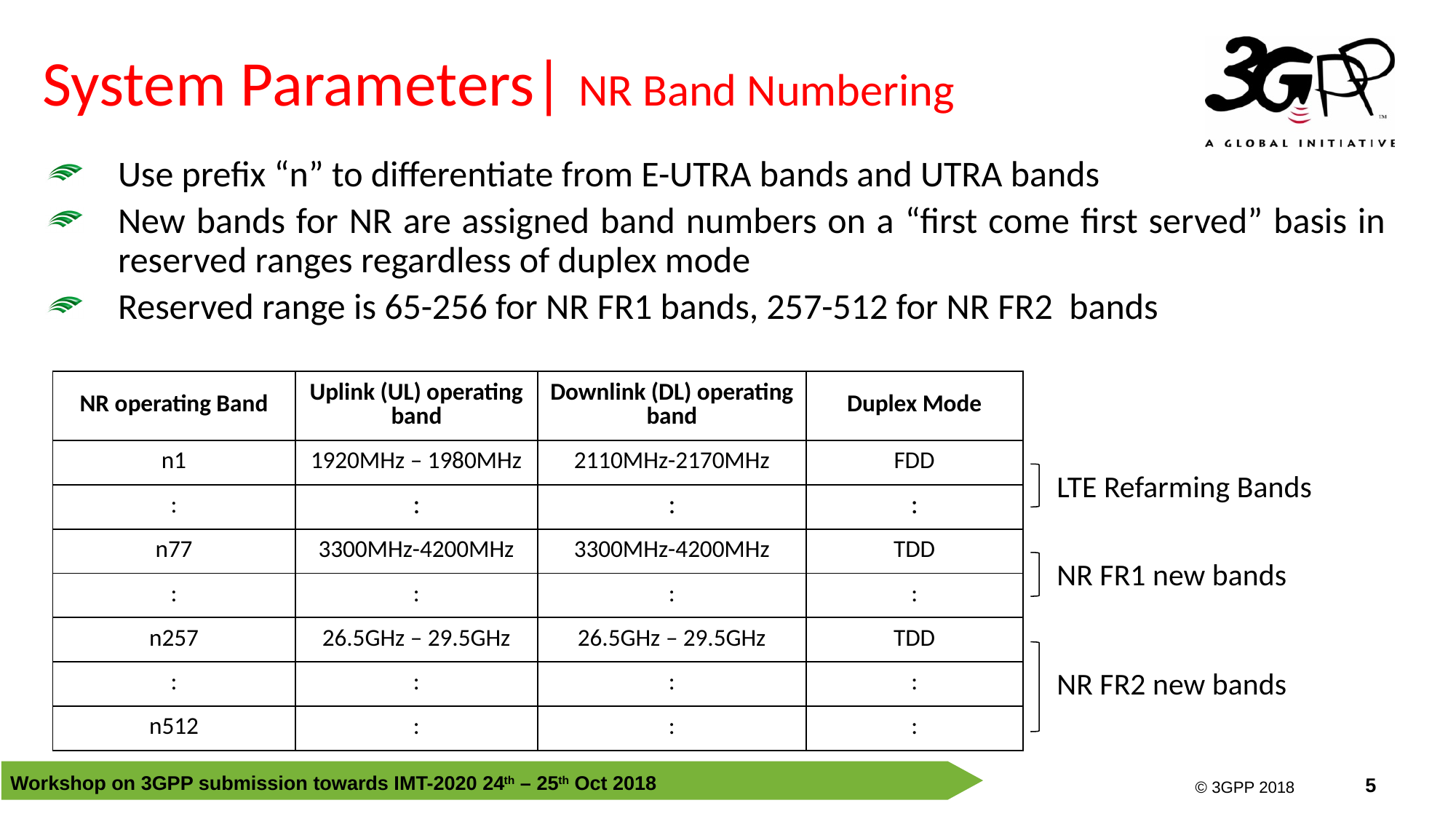

# System Parameters| NR Band Numbering
Use prefix “n” to differentiate from E-UTRA bands and UTRA bands
New bands for NR are assigned band numbers on a “first come first served” basis in reserved ranges regardless of duplex mode
Reserved range is 65-256 for NR FR1 bands, 257-512 for NR FR2  bands
| NR operating Band | Uplink (UL) operating band | Downlink (DL) operating band | Duplex Mode |
| --- | --- | --- | --- |
| n1 | 1920MHz – 1980MHz | 2110MHz-2170MHz | FDD |
| : | : | : | : |
| n77 | 3300MHz-4200MHz | 3300MHz-4200MHz | TDD |
| : | : | : | : |
| n257 | 26.5GHz – 29.5GHz | 26.5GHz – 29.5GHz | TDD |
| : | : | : | : |
| n512 | : | : | : |
LTE Refarming Bands

NR FR1 new bands

NR FR2 new bands